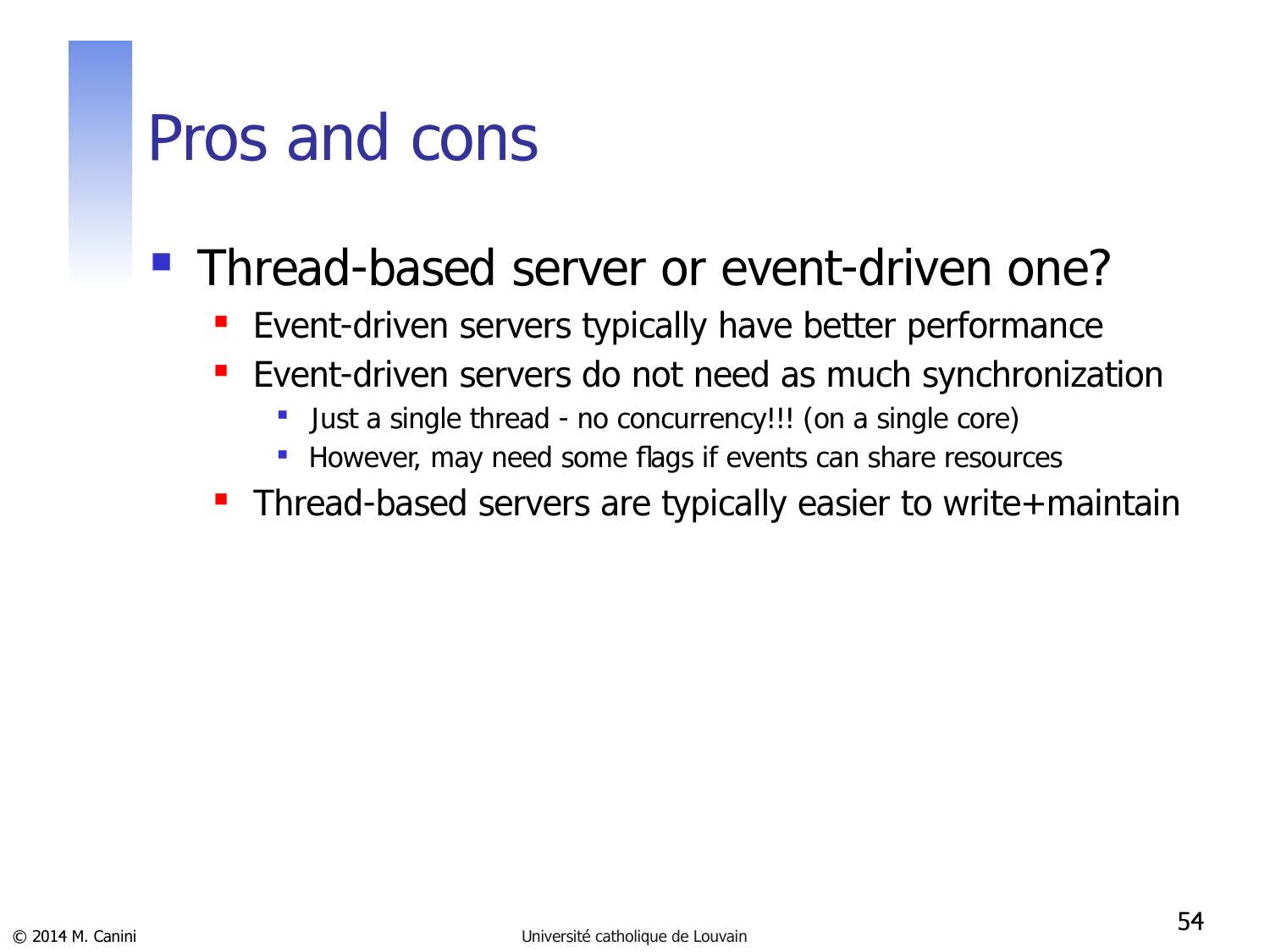

# Pros and cons
Thread-based server or event-driven one?
Event-driven servers typically have better performance
Event-driven servers do not need as much synchronization
Just a single thread - no concurrency!!! (on a single core)
However, may need some flags if events can share resources
Thread-based servers are typically easier to write+maintain

54
Université catholique de Louvain